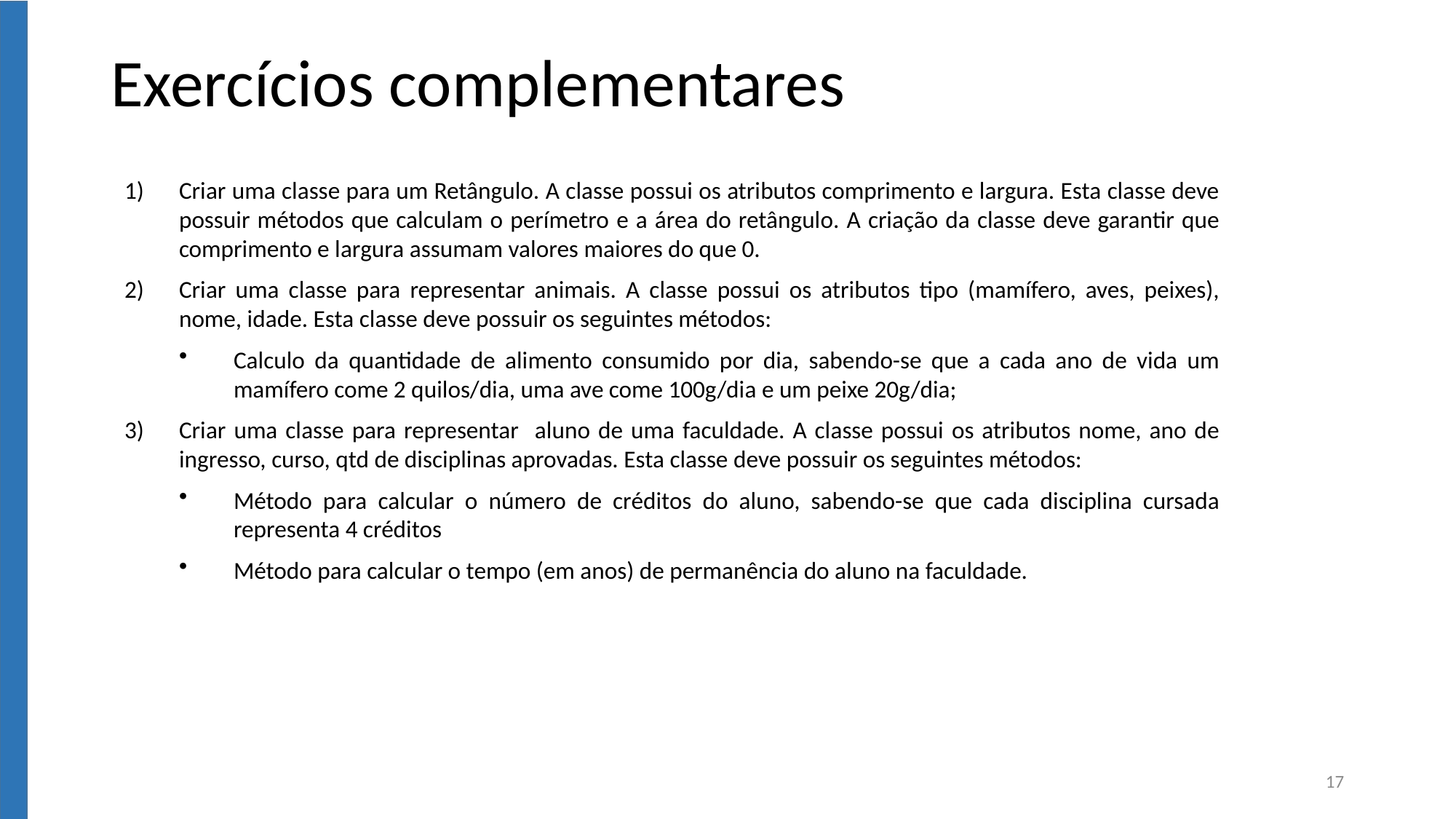

Exercícios complementares
Criar uma classe para um Retângulo. A classe possui os atributos comprimento e largura. Esta classe deve possuir métodos que calculam o perímetro e a área do retângulo. A criação da classe deve garantir que comprimento e largura assumam valores maiores do que 0.
Criar uma classe para representar animais. A classe possui os atributos tipo (mamífero, aves, peixes), nome, idade. Esta classe deve possuir os seguintes métodos:
Calculo da quantidade de alimento consumido por dia, sabendo-se que a cada ano de vida um mamífero come 2 quilos/dia, uma ave come 100g/dia e um peixe 20g/dia;
Criar uma classe para representar  aluno de uma faculdade. A classe possui os atributos nome, ano de ingresso, curso, qtd de disciplinas aprovadas. Esta classe deve possuir os seguintes métodos:
Método para calcular o número de créditos do aluno, sabendo-se que cada disciplina cursada representa 4 créditos
Método para calcular o tempo (em anos) de permanência do aluno na faculdade.
17